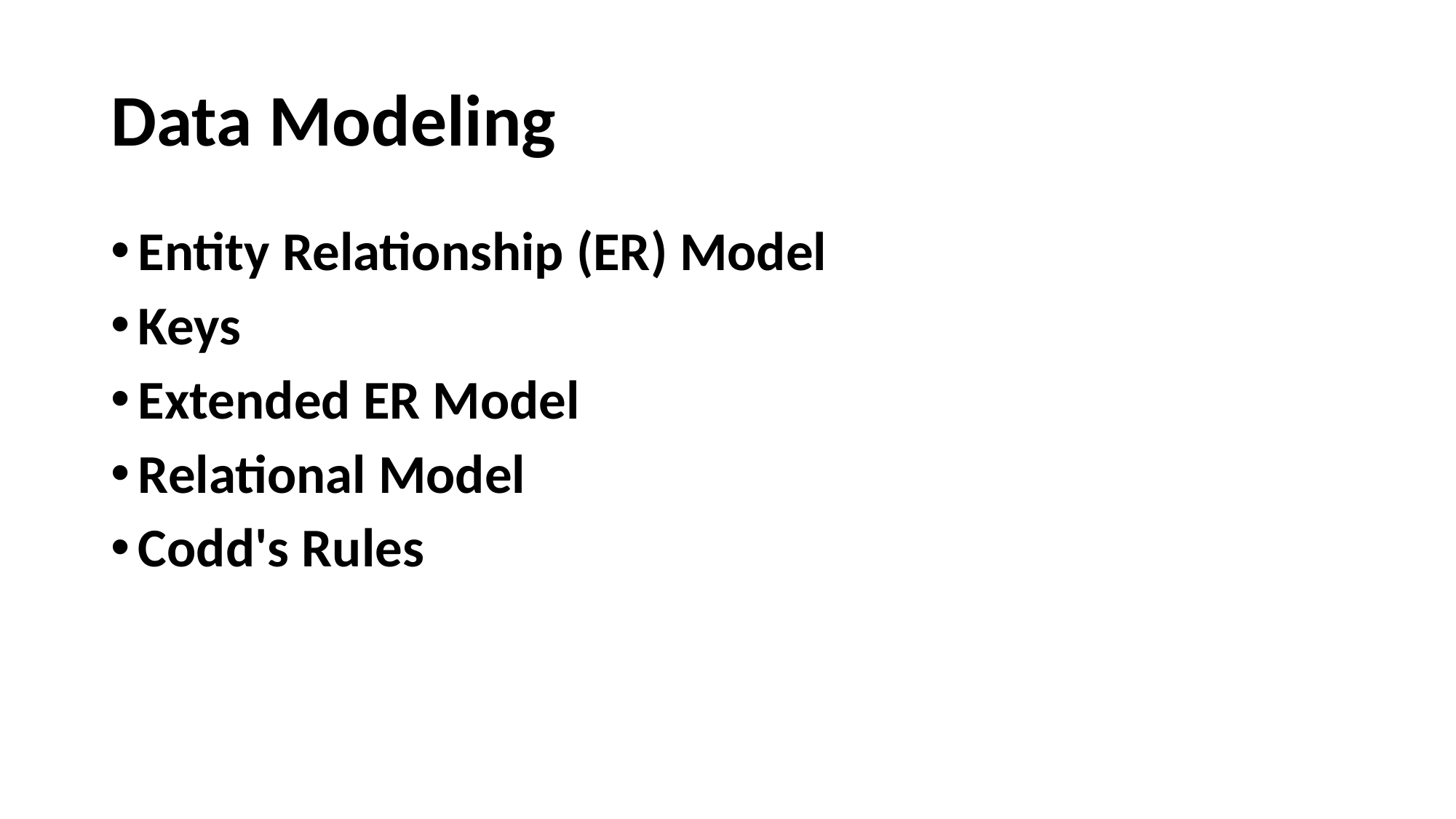

# Data Modeling
Entity Relationship (ER) Model
Keys
Extended ER Model
Relational Model
Codd's Rules